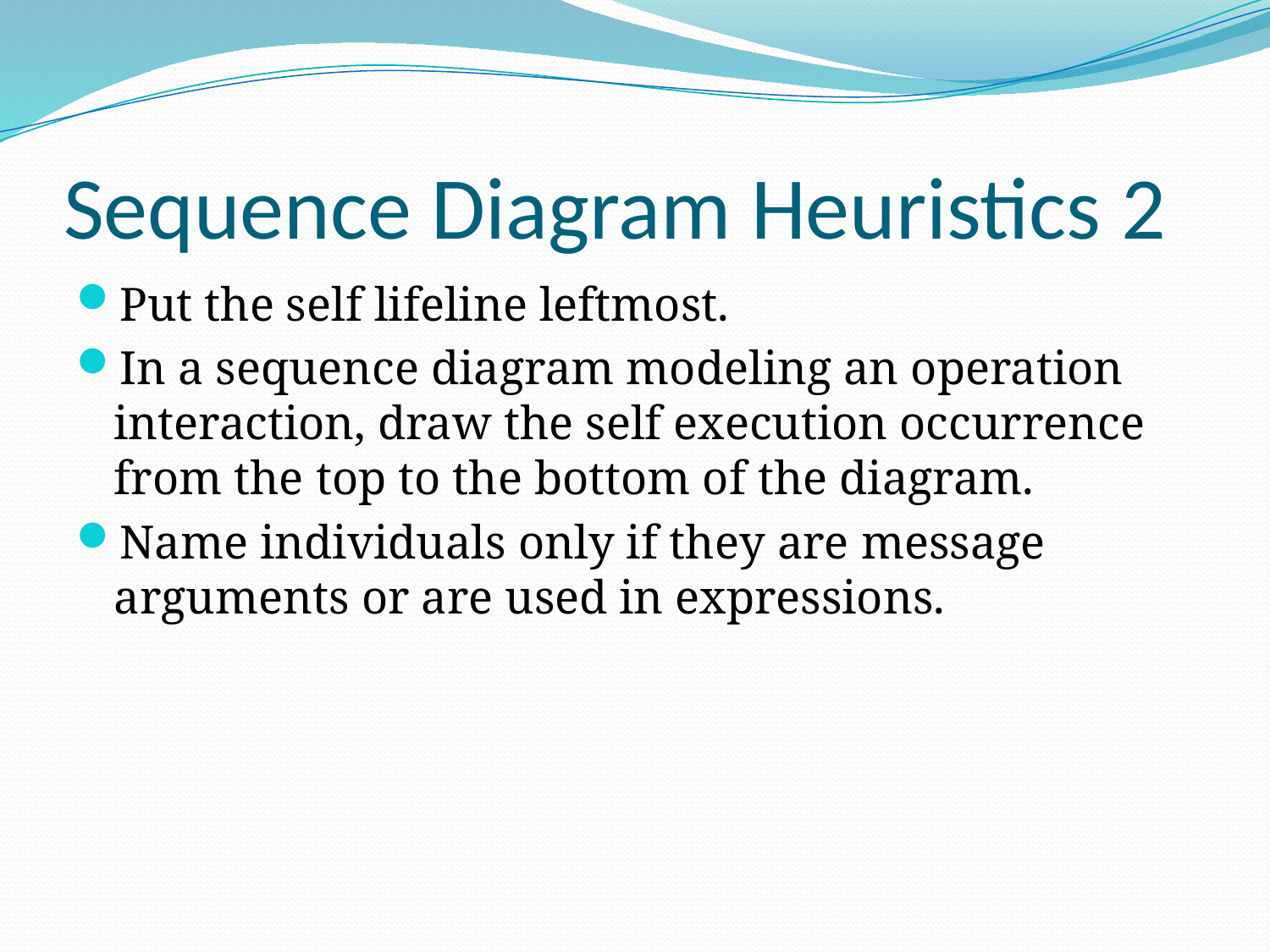

# Sequence Diagram Heuristics 2
Put the self lifeline leftmost.
In a sequence diagram modeling an operation interaction, draw the self execution occurrence from the top to the bottom of the diagram.
Name individuals only if they are message arguments or are used in expressions.